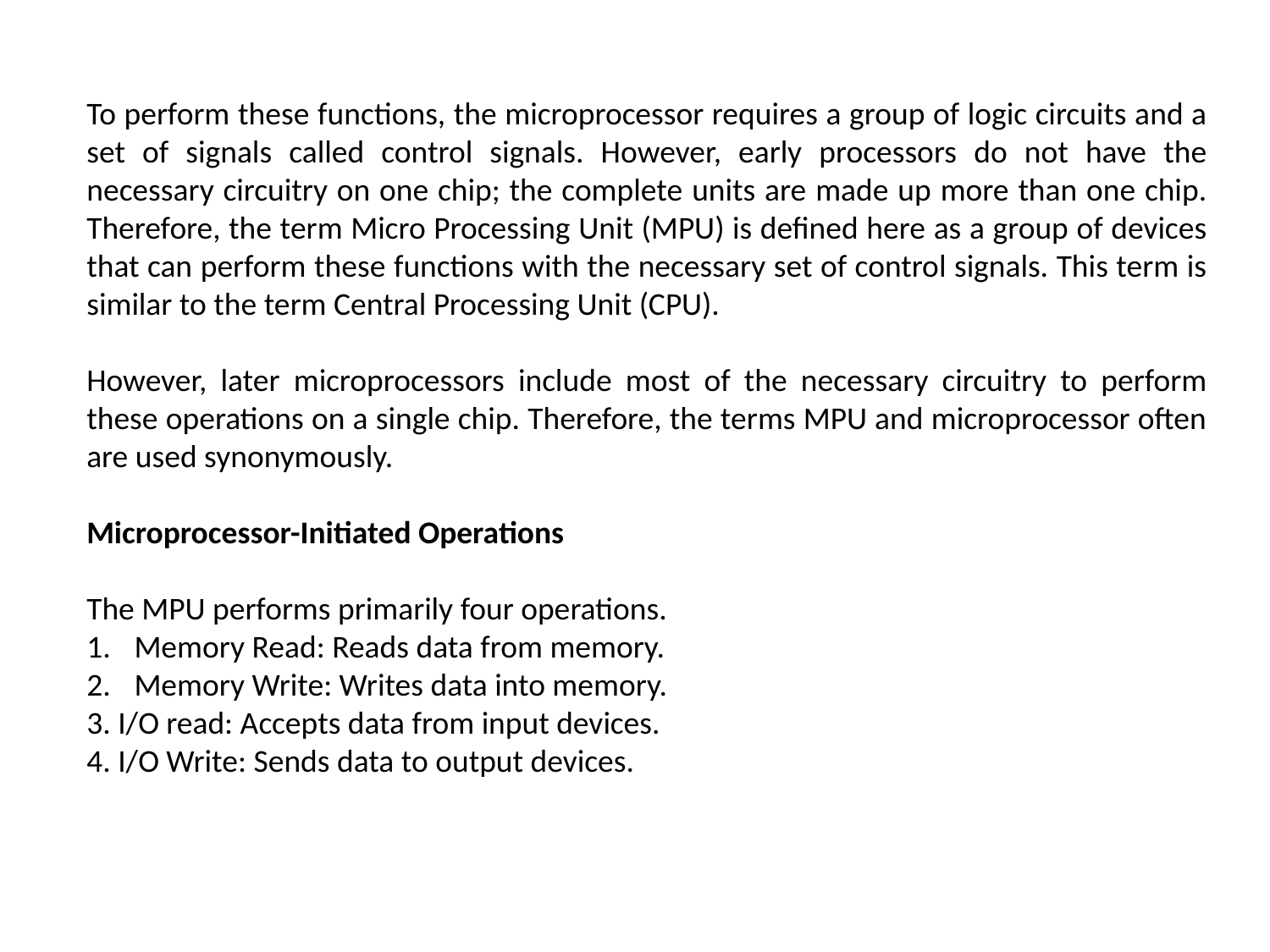

To perform these functions, the microprocessor requires a group of logic circuits and a set of signals called control signals. However, early processors do not have the necessary circuitry on one chip; the complete units are made up more than one chip. Therefore, the term Micro Processing Unit (MPU) is defined here as a group of devices that can perform these functions with the necessary set of control signals. This term is similar to the term Central Processing Unit (CPU).

However, later microprocessors include most of the necessary circuitry to perform these operations on a single chip. Therefore, the terms MPU and microprocessor often are used synonymously.

Microprocessor-Initiated Operations

The MPU performs primarily four operations.
Memory Read: Reads data from memory.
Memory Write: Writes data into memory.
3. I/O read: Accepts data from input devices.
4. I/O Write: Sends data to output devices.